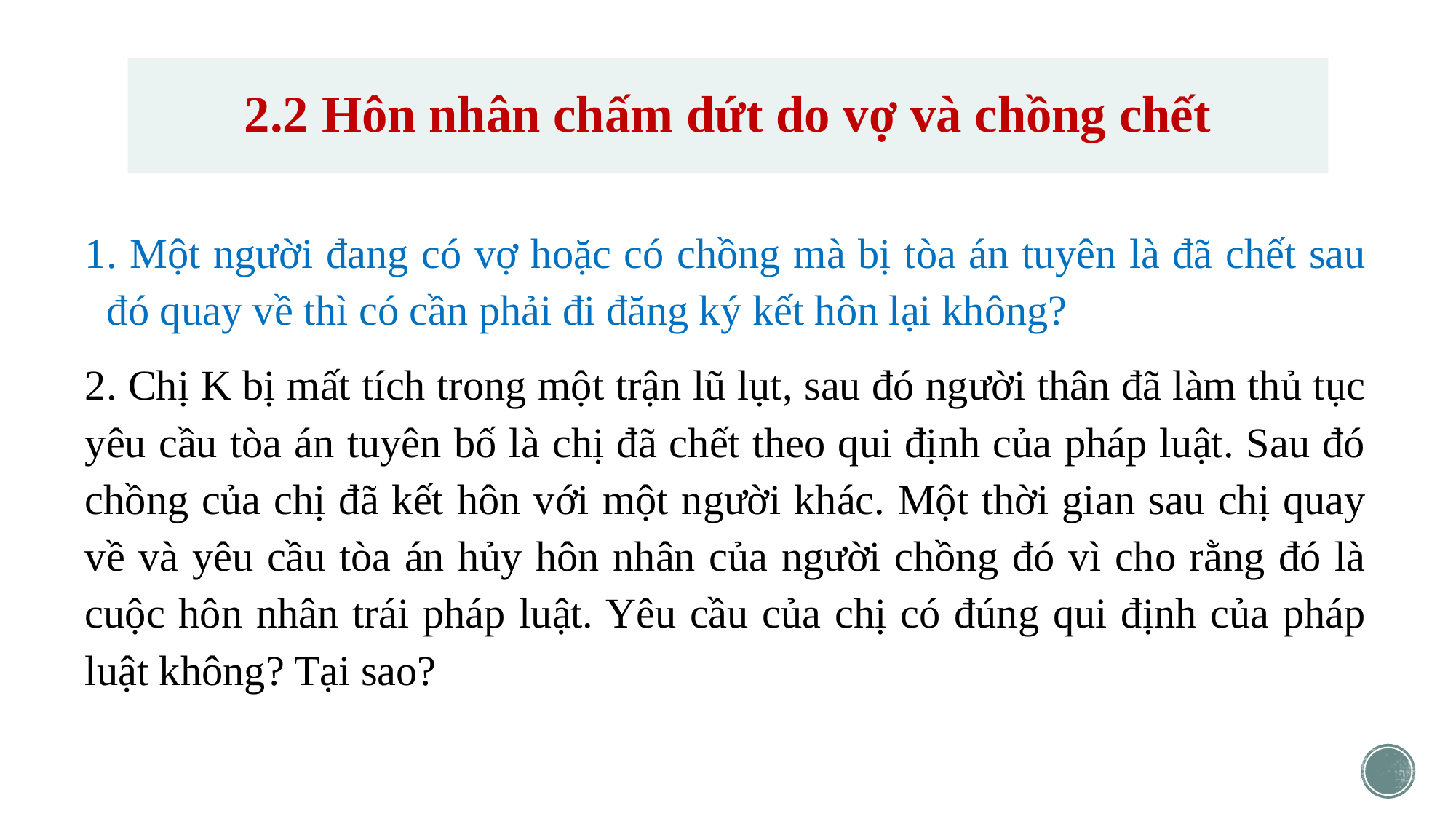

# 2.2 Hôn nhân chấm dứt do vợ và chồng chết
1. Một người đang có vợ hoặc có chồng mà bị tòa án tuyên là đã chết sau đó quay về thì có cần phải đi đăng ký kết hôn lại không?
2. Chị K bị mất tích trong một trận lũ lụt, sau đó người thân đã làm thủ tục yêu cầu tòa án tuyên bố là chị đã chết theo qui định của pháp luật. Sau đó chồng của chị đã kết hôn với một người khác. Một thời gian sau chị quay về và yêu cầu tòa án hủy hôn nhân của người chồng đó vì cho rằng đó là cuộc hôn nhân trái pháp luật. Yêu cầu của chị có đúng qui định của pháp luật không? Tại sao?